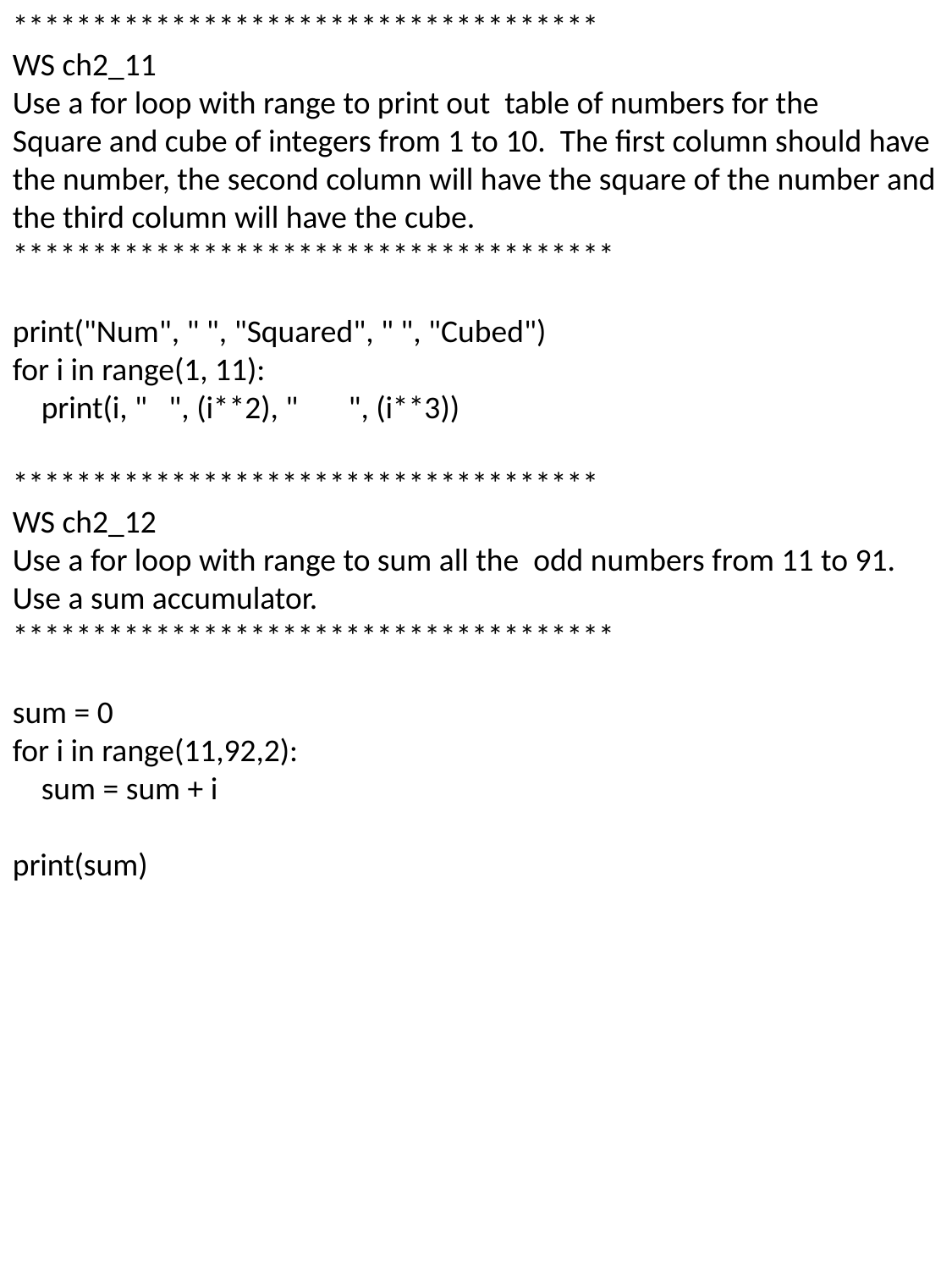

*************************************
WS ch2_11
Use a for loop with range to print out  table of numbers for the
Square and cube of integers from 1 to 10.  The first column should have the number, the second column will have the square of the number and the third column will have the cube.
**************************************

print("Num", " ", "Squared", " ", "Cubed")
for i in range(1, 11):
    print(i, "   ", (i**2), "       ", (i**3))

*************************************
WS ch2_12
Use a for loop with range to sum all the  odd numbers from 11 to 91.  Use a sum accumulator.
**************************************

sum = 0
for i in range(11,92,2):
    sum = sum + i

print(sum)